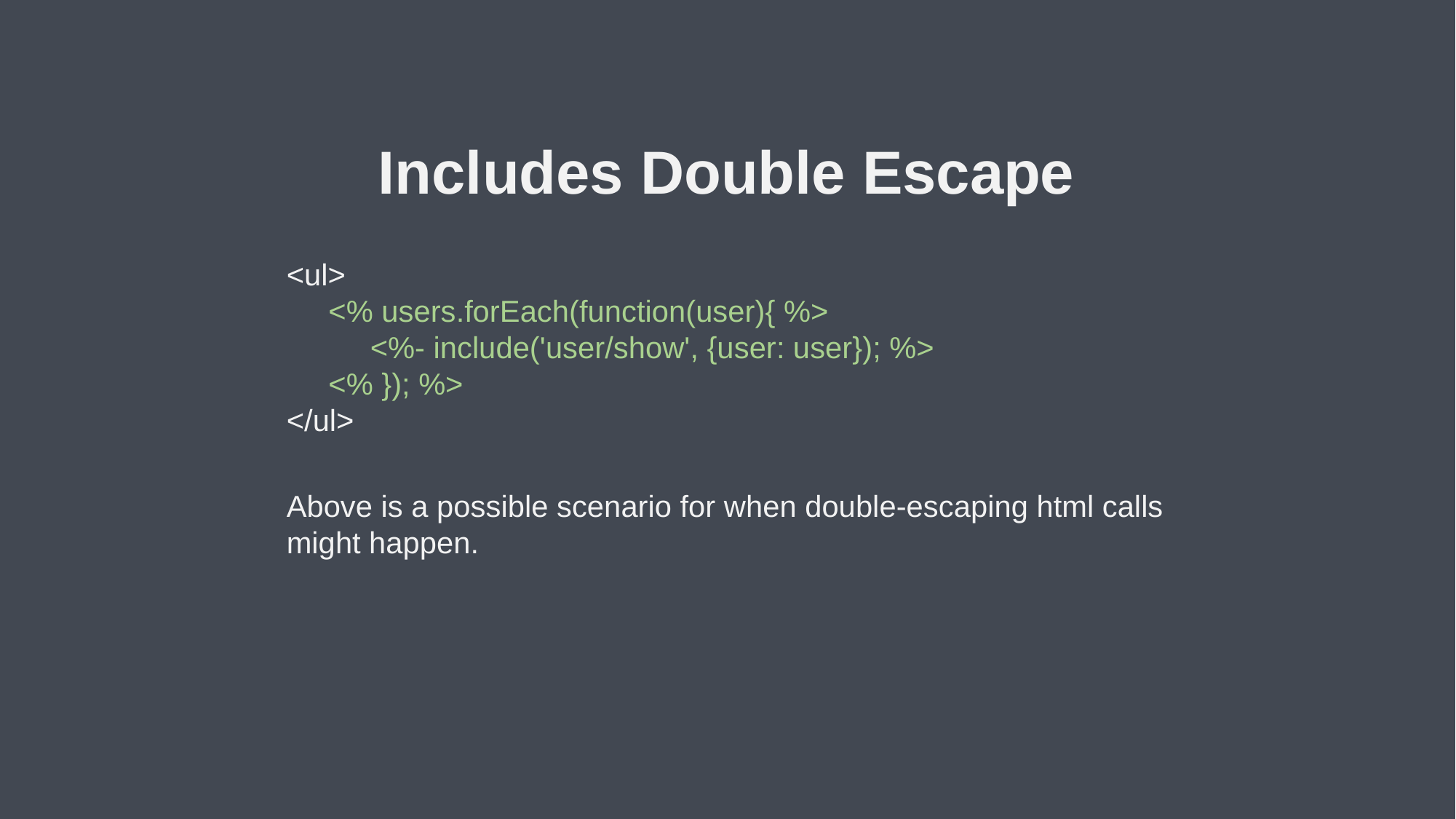

Includes Double Escape
<ul>
     <% users.forEach(function(user){ %>
          <%- include('user/show', {user: user}); %>
     <% }); %>
</ul>
Above is a possible scenario for when double-escaping html calls might happen.